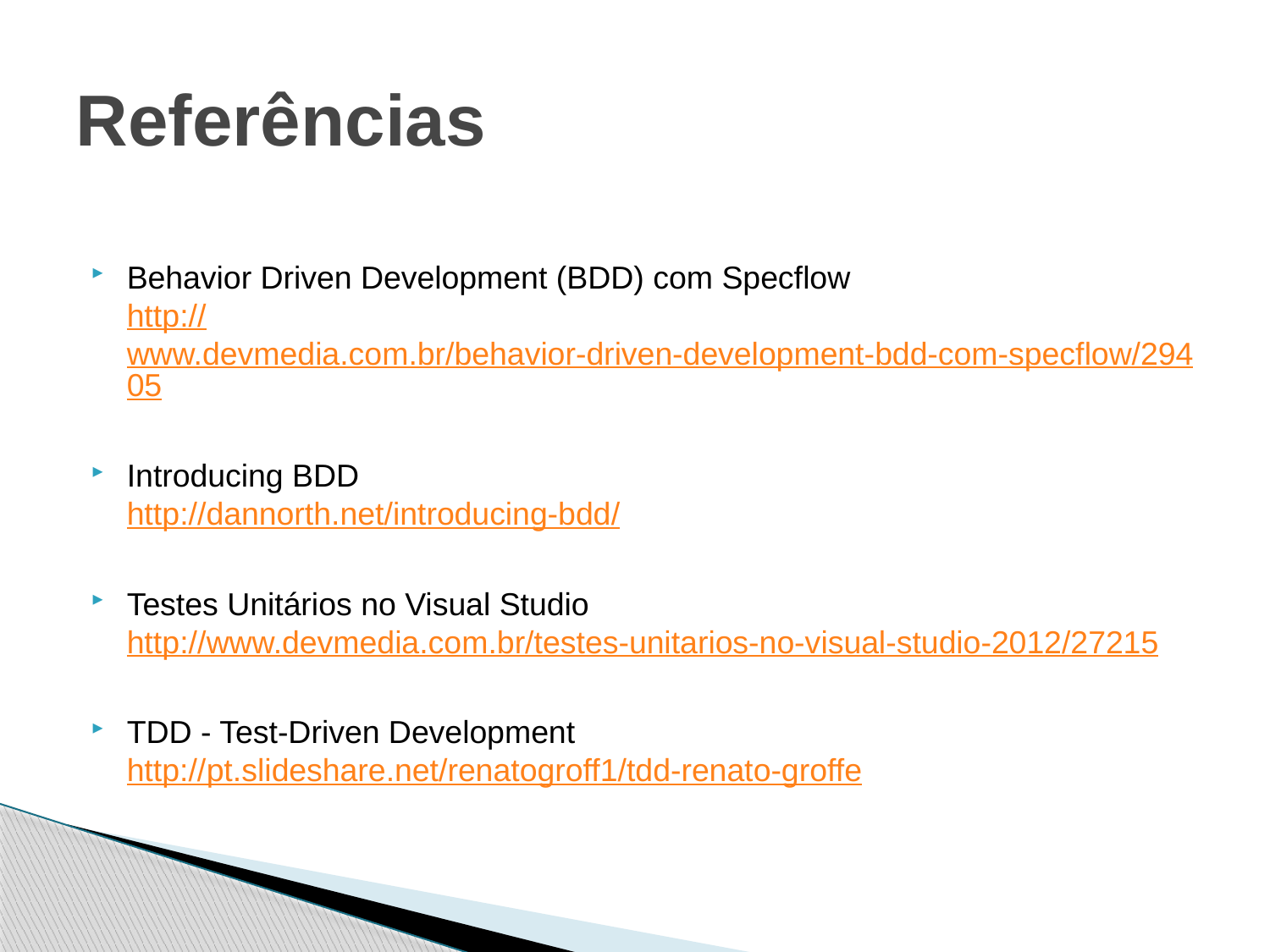

# Referências

Behavior Driven Development (BDD) com Specflow
http://www.devmedia.com.br/behavior-driven-development-bdd-com-specflow/29405

Introducing BDD
http://dannorth.net/introducing-bdd/

Testes Unitários no Visual Studio
http://www.devmedia.com.br/testes-unitarios-no-visual-studio-2012/27215

TDD - Test-Driven Development
http://pt.slideshare.net/renatogroff1/tdd-renato-groffe